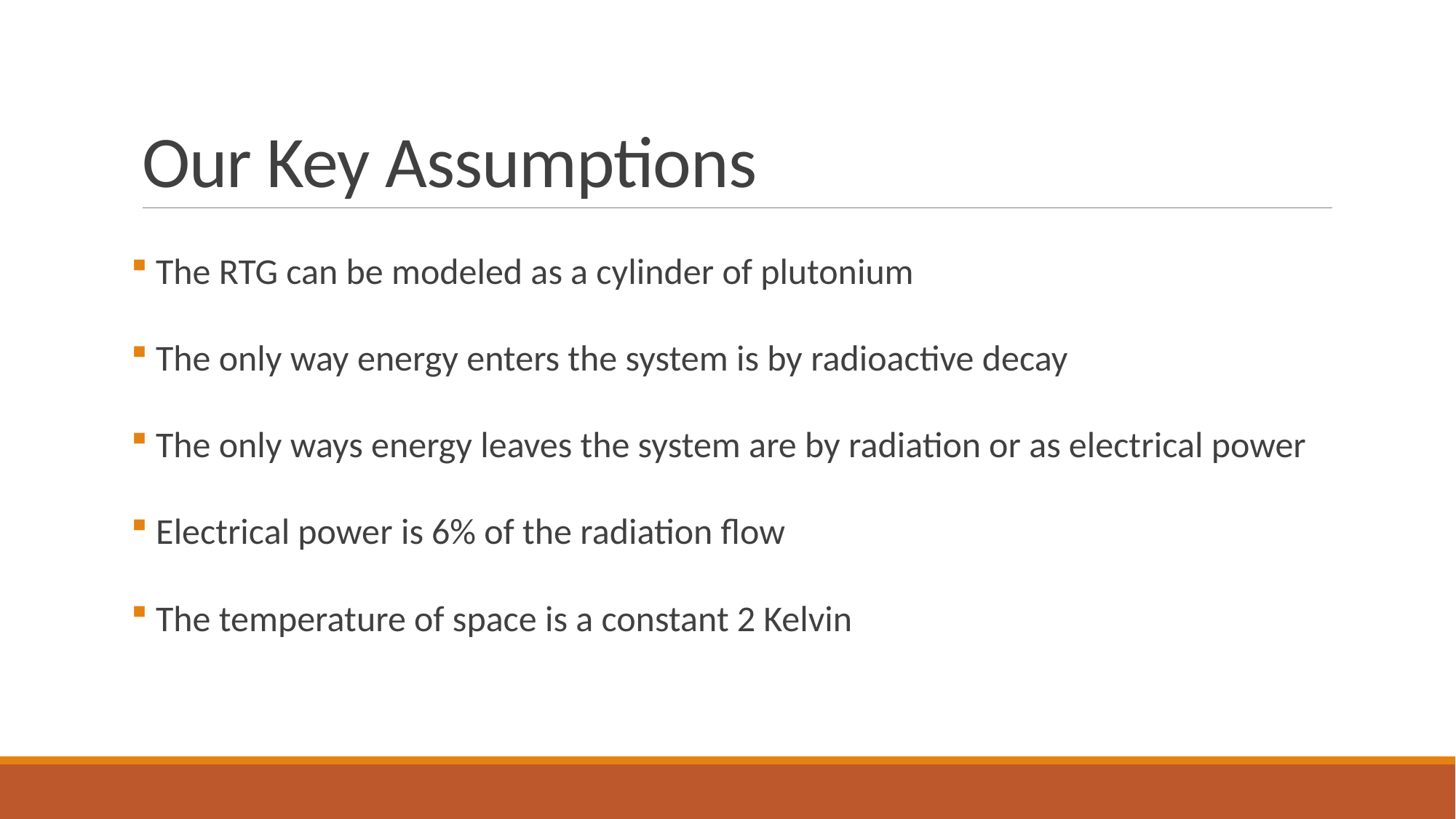

# Our Key Assumptions
 The RTG can be modeled as a cylinder of plutonium
 The only way energy enters the system is by radioactive decay
 The only ways energy leaves the system are by radiation or as electrical power
 Electrical power is 6% of the radiation flow
 The temperature of space is a constant 2 Kelvin